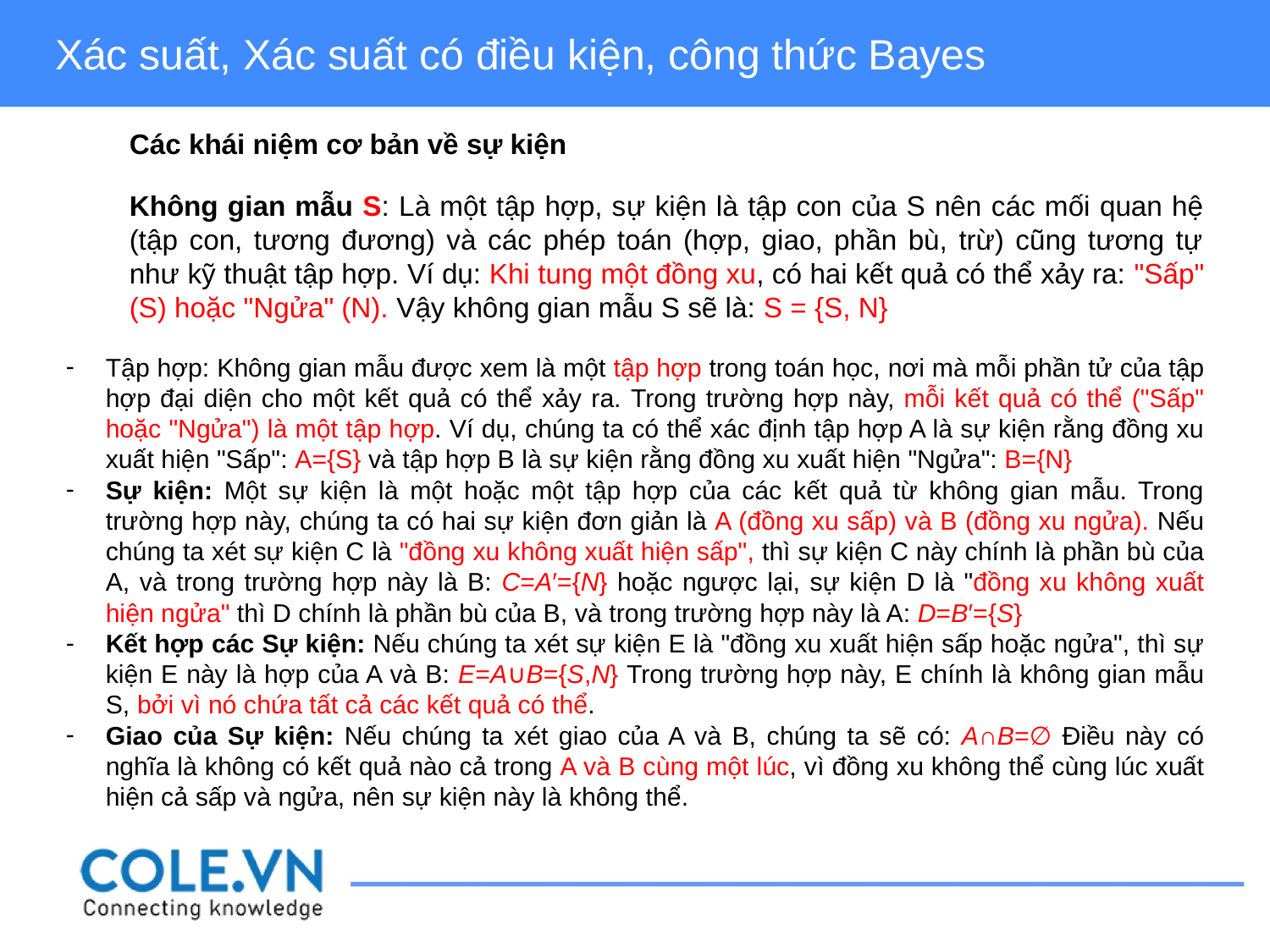

Xác suất, Xác suất có điều kiện, công thức Bayes
Các khái niệm cơ bản về sự kiện
Không gian mẫu S: Là một tập hợp, sự kiện là tập con của S nên các mối quan hệ (tập con, tương đương) và các phép toán (hợp, giao, phần bù, trừ) cũng tương tự như kỹ thuật tập hợp. Ví dụ: Khi tung một đồng xu, có hai kết quả có thể xảy ra: "Sấp" (S) hoặc "Ngửa" (N). Vậy không gian mẫu S sẽ là: S = {S, N}
Tập hợp: Không gian mẫu được xem là một tập hợp trong toán học, nơi mà mỗi phần tử của tập hợp đại diện cho một kết quả có thể xảy ra. Trong trường hợp này, mỗi kết quả có thể ("Sấp" hoặc "Ngửa") là một tập hợp. Ví dụ, chúng ta có thể xác định tập hợp A là sự kiện rằng đồng xu xuất hiện "Sấp": A={S} và tập hợp B là sự kiện rằng đồng xu xuất hiện "Ngửa": B={N}
Sự kiện: Một sự kiện là một hoặc một tập hợp của các kết quả từ không gian mẫu. Trong trường hợp này, chúng ta có hai sự kiện đơn giản là A (đồng xu sấp) và B (đồng xu ngửa). Nếu chúng ta xét sự kiện C là "đồng xu không xuất hiện sấp", thì sự kiện C này chính là phần bù của A, và trong trường hợp này là B: C=A′={N} hoặc ngược lại, sự kiện D là "đồng xu không xuất hiện ngửa" thì D chính là phần bù của B, và trong trường hợp này là A: D=B′={S}
Kết hợp các Sự kiện: Nếu chúng ta xét sự kiện E là "đồng xu xuất hiện sấp hoặc ngửa", thì sự kiện E này là hợp của A và B: E=A∪B={S,N} Trong trường hợp này, E chính là không gian mẫu S, bởi vì nó chứa tất cả các kết quả có thể.
Giao của Sự kiện: Nếu chúng ta xét giao của A và B, chúng ta sẽ có: A∩B=∅ Điều này có nghĩa là không có kết quả nào cả trong A và B cùng một lúc, vì đồng xu không thể cùng lúc xuất hiện cả sấp và ngửa, nên sự kiện này là không thể.